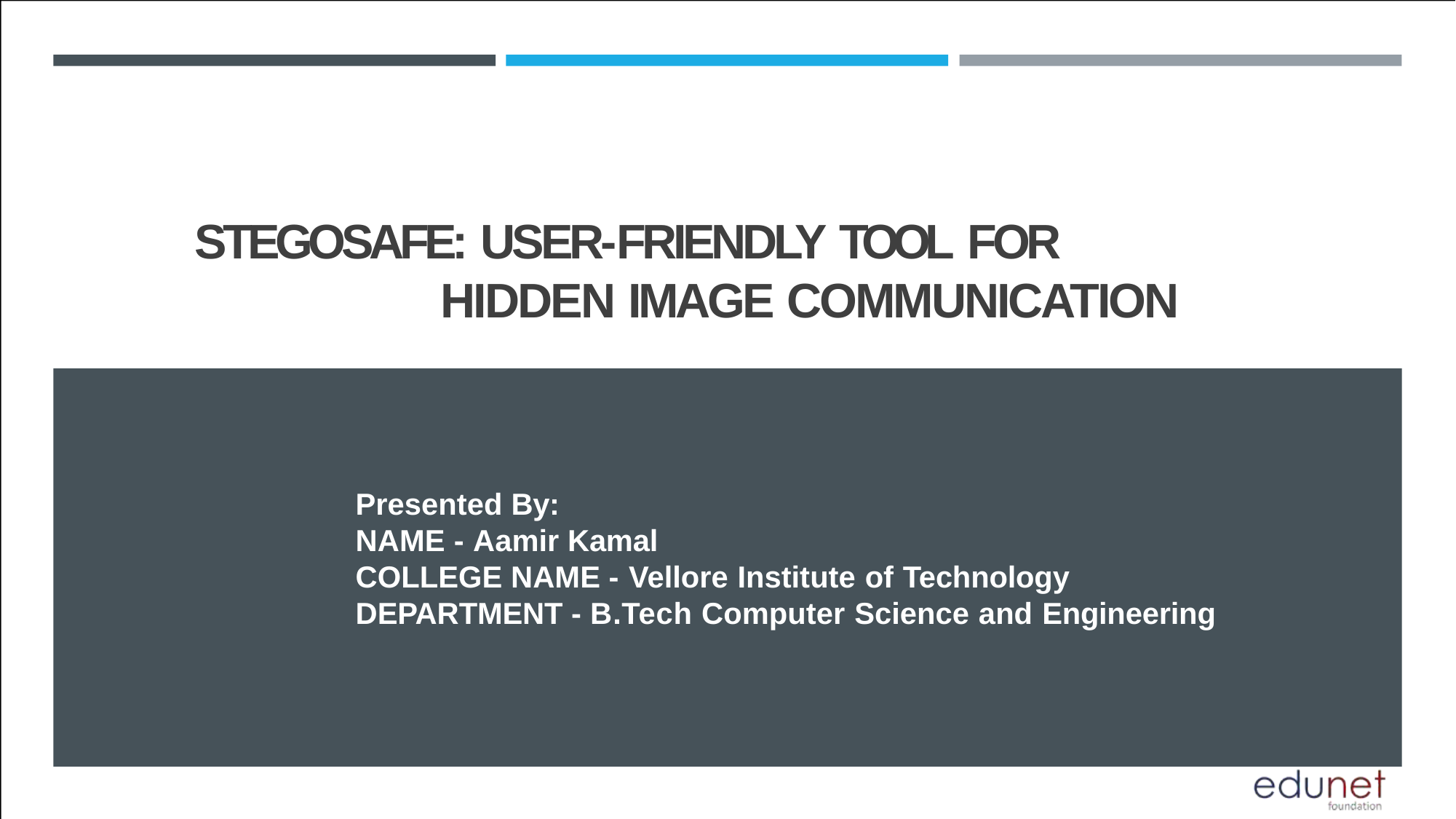

# STEGOSAFE: USER-FRIENDLY TOOL FOR HIDDEN IMAGE COMMUNICATION

Presented By:
NAME - Aamir Kamal
COLLEGE NAME - Vellore Institute of Technology
DEPARTMENT - B.Tech Computer Science and Engineering